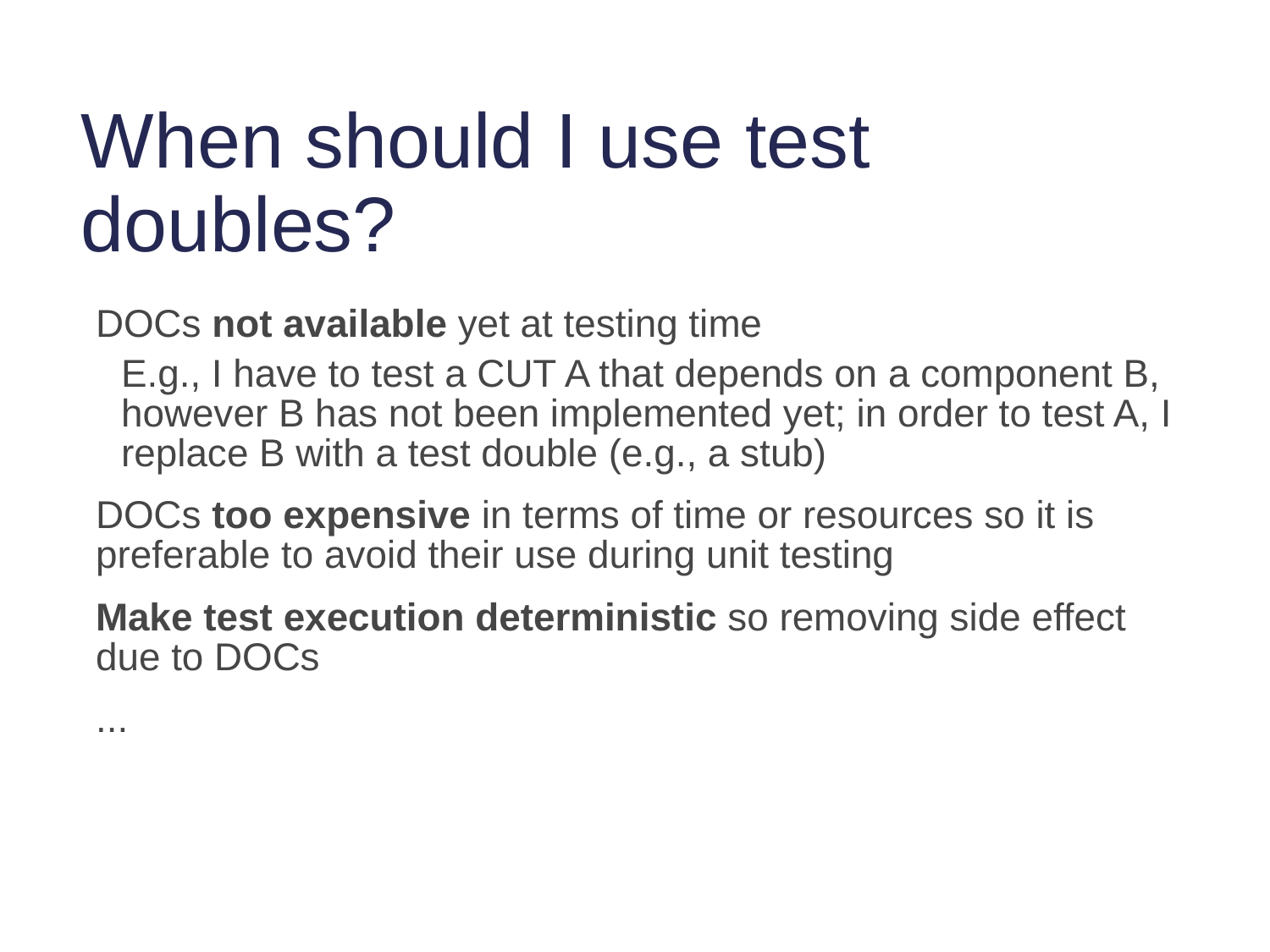

# When should I use test doubles?
DOCs not available yet at testing time
E.g., I have to test a CUT A that depends on a component B, however B has not been implemented yet; in order to test A, I replace B with a test double (e.g., a stub)
DOCs too expensive in terms of time or resources so it is preferable to avoid their use during unit testing
Make test execution deterministic so removing side effect due to DOCs
...